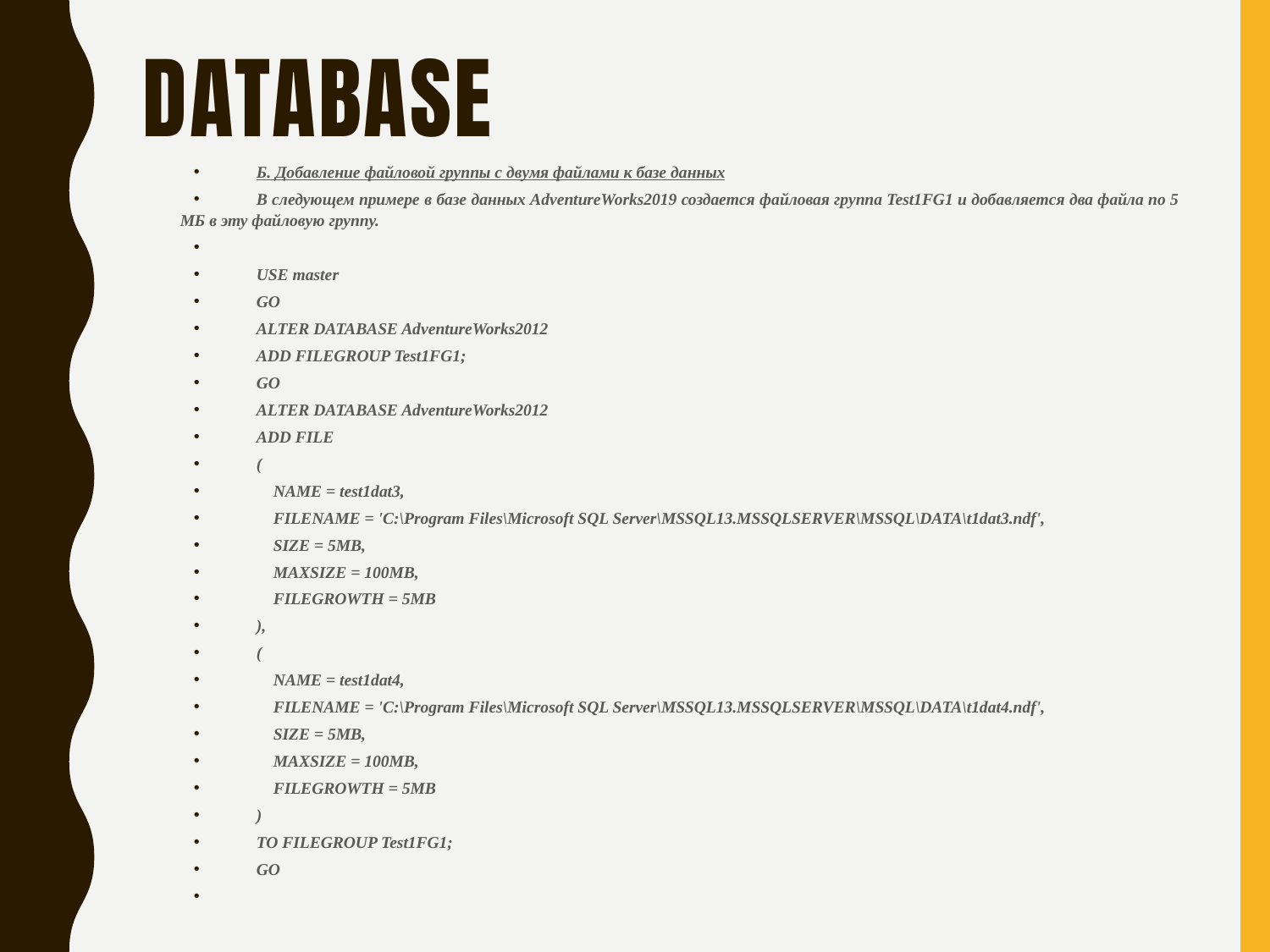

# DATABASE
Б. Добавление файловой группы с двумя файлами к базе данных
В следующем примере в базе данных AdventureWorks2019 создается файловая группа Test1FG1 и добавляется два файла по 5 МБ в эту файловую группу.

USE master
GO
ALTER DATABASE AdventureWorks2012
ADD FILEGROUP Test1FG1;
GO
ALTER DATABASE AdventureWorks2012
ADD FILE
(
    NAME = test1dat3,
    FILENAME = 'C:\Program Files\Microsoft SQL Server\MSSQL13.MSSQLSERVER\MSSQL\DATA\t1dat3.ndf',
    SIZE = 5MB,
    MAXSIZE = 100MB,
    FILEGROWTH = 5MB
),
(
    NAME = test1dat4,
    FILENAME = 'C:\Program Files\Microsoft SQL Server\MSSQL13.MSSQLSERVER\MSSQL\DATA\t1dat4.ndf',
    SIZE = 5MB,
    MAXSIZE = 100MB,
    FILEGROWTH = 5MB
)
TO FILEGROUP Test1FG1;
GO